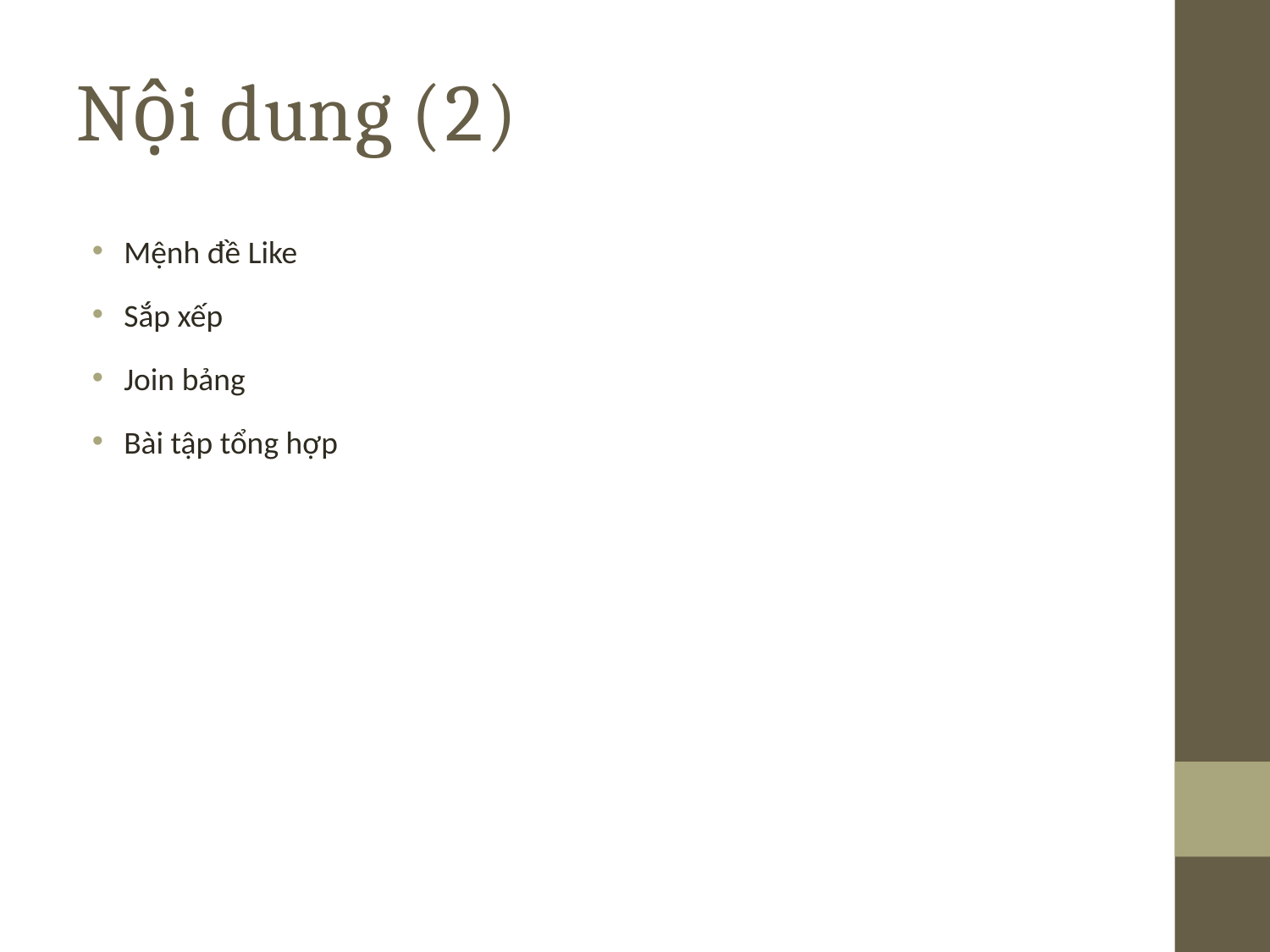

# Nội dung (2)
Mệnh đề Like
Sắp xếp
Join bảng
Bài tập tổng hợp